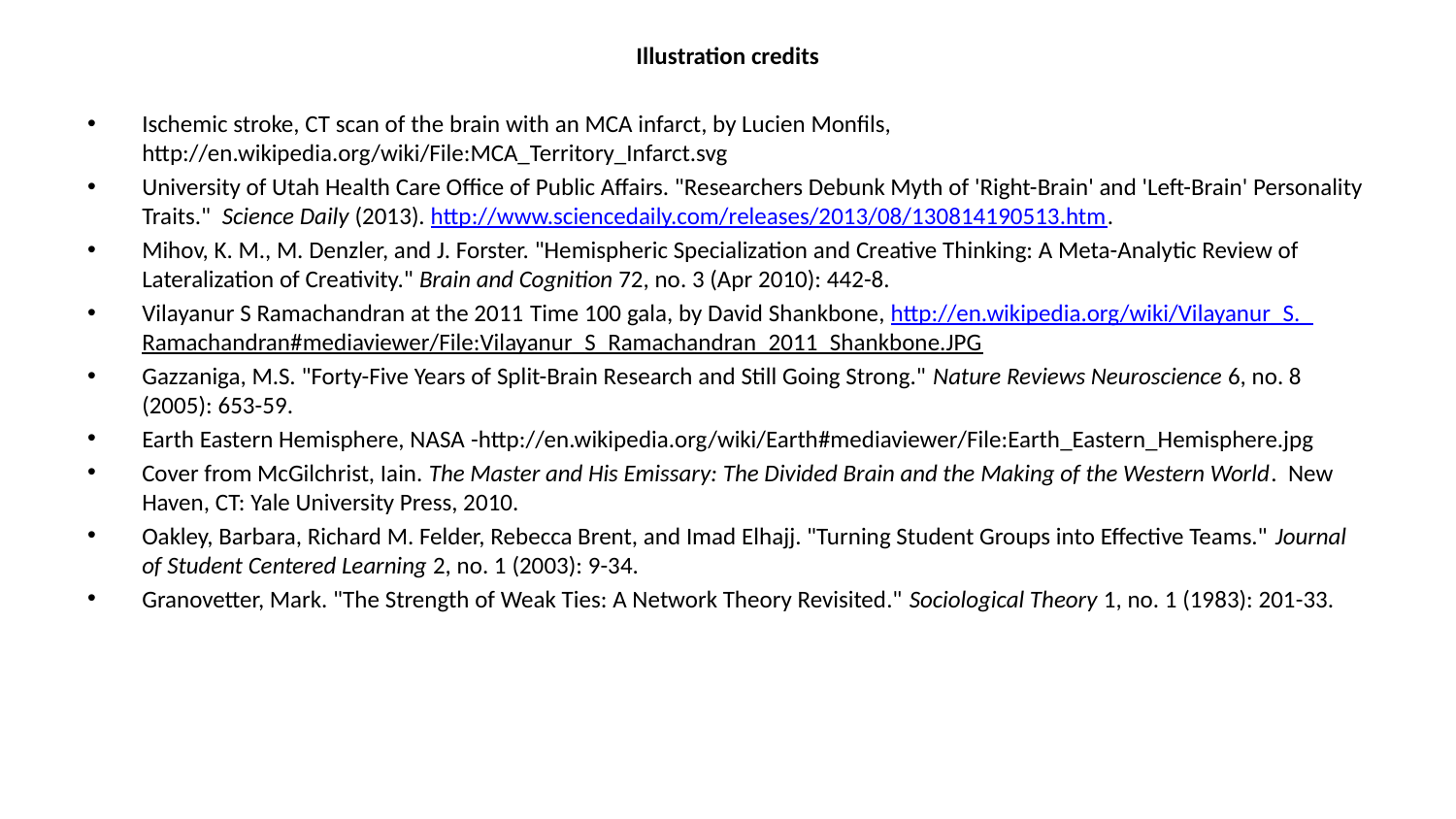

Illustration credits

Ischemic stroke, CT scan of the brain with an MCA infarct, by Lucien Monfils, http://en.wikipedia.org/wiki/File:MCA_Territory_Infarct.svg
University of Utah Health Care Office of Public Affairs. "Researchers Debunk Myth of 'Right-Brain' and 'Left-Brain' Personality Traits."  Science Daily (2013). http://www.sciencedaily.com/releases/2013/08/130814190513.htm.
Mihov, K. M., M. Denzler, and J. Forster. "Hemispheric Specialization and Creative Thinking: A Meta-Analytic Review of Lateralization of Creativity." Brain and Cognition 72, no. 3 (Apr 2010): 442-8.
Vilayanur S Ramachandran at the 2011 Time 100 gala, by David Shankbone, http://en.wikipedia.org/wiki/Vilayanur_S._Ramachandran#mediaviewer/File:Vilayanur_S_Ramachandran_2011_Shankbone.JPG
Gazzaniga, M.S. "Forty-Five Years of Split-Brain Research and Still Going Strong." Nature Reviews Neuroscience 6, no. 8 (2005): 653-59.
Earth Eastern Hemisphere, NASA -http://en.wikipedia.org/wiki/Earth#mediaviewer/File:Earth_Eastern_Hemisphere.jpg
Cover from McGilchrist, Iain. The Master and His Emissary: The Divided Brain and the Making of the Western World.  New Haven, CT: Yale University Press, 2010.
Oakley, Barbara, Richard M. Felder, Rebecca Brent, and Imad Elhajj. "Turning Student Groups into Effective Teams." Journal of Student Centered Learning 2, no. 1 (2003): 9-34.
Granovetter, Mark. "The Strength of Weak Ties: A Network Theory Revisited." Sociological Theory 1, no. 1 (1983): 201-33.